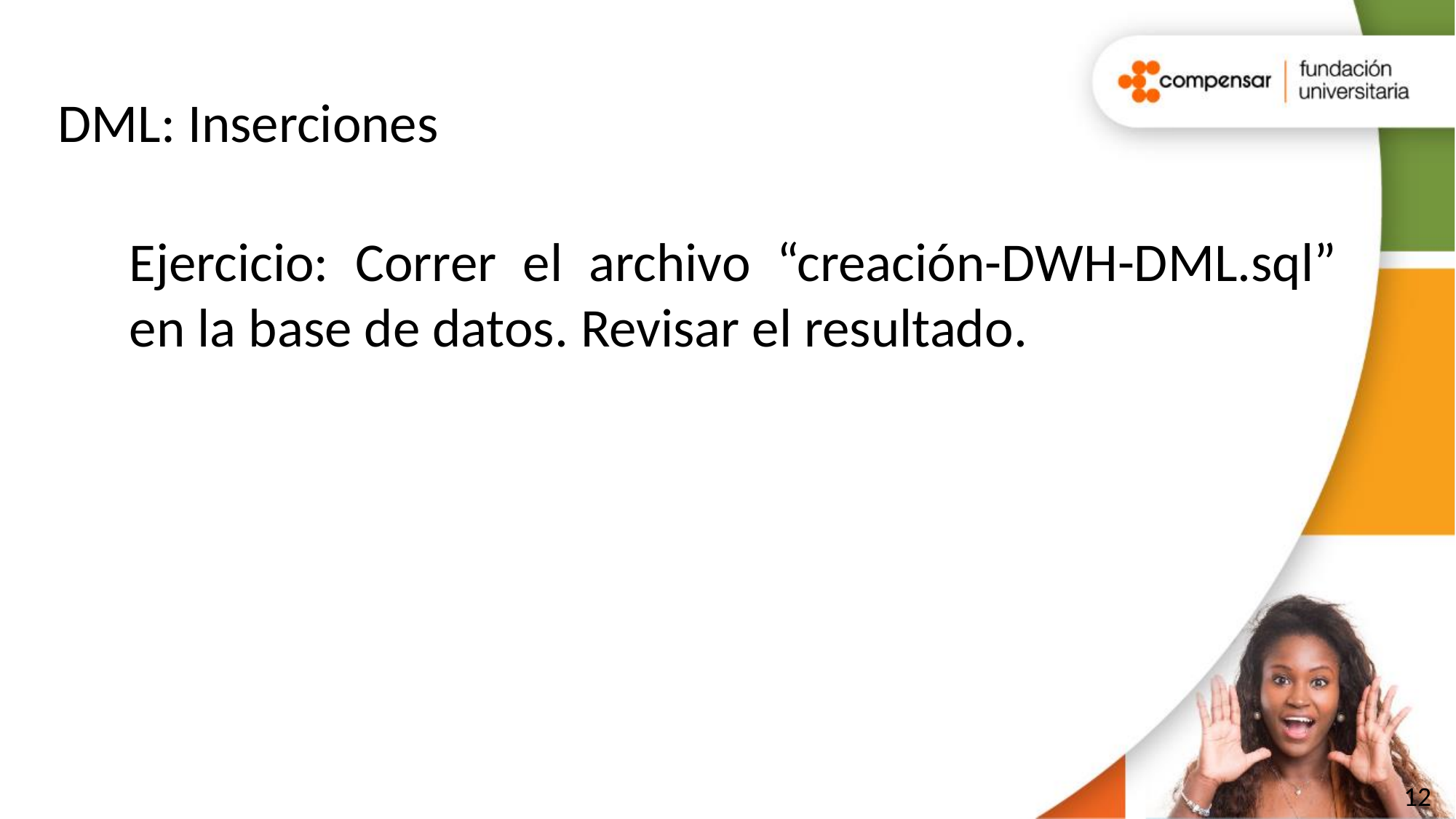

# DML: Inserciones
Ejercicio: Correr el archivo “creación-DWH-DML.sql” en la base de datos. Revisar el resultado.

© TODOS LOS DERECHOS RESERVADOS POR FUNDACIÓN UNIVERSITARIA COMPENSAR
12